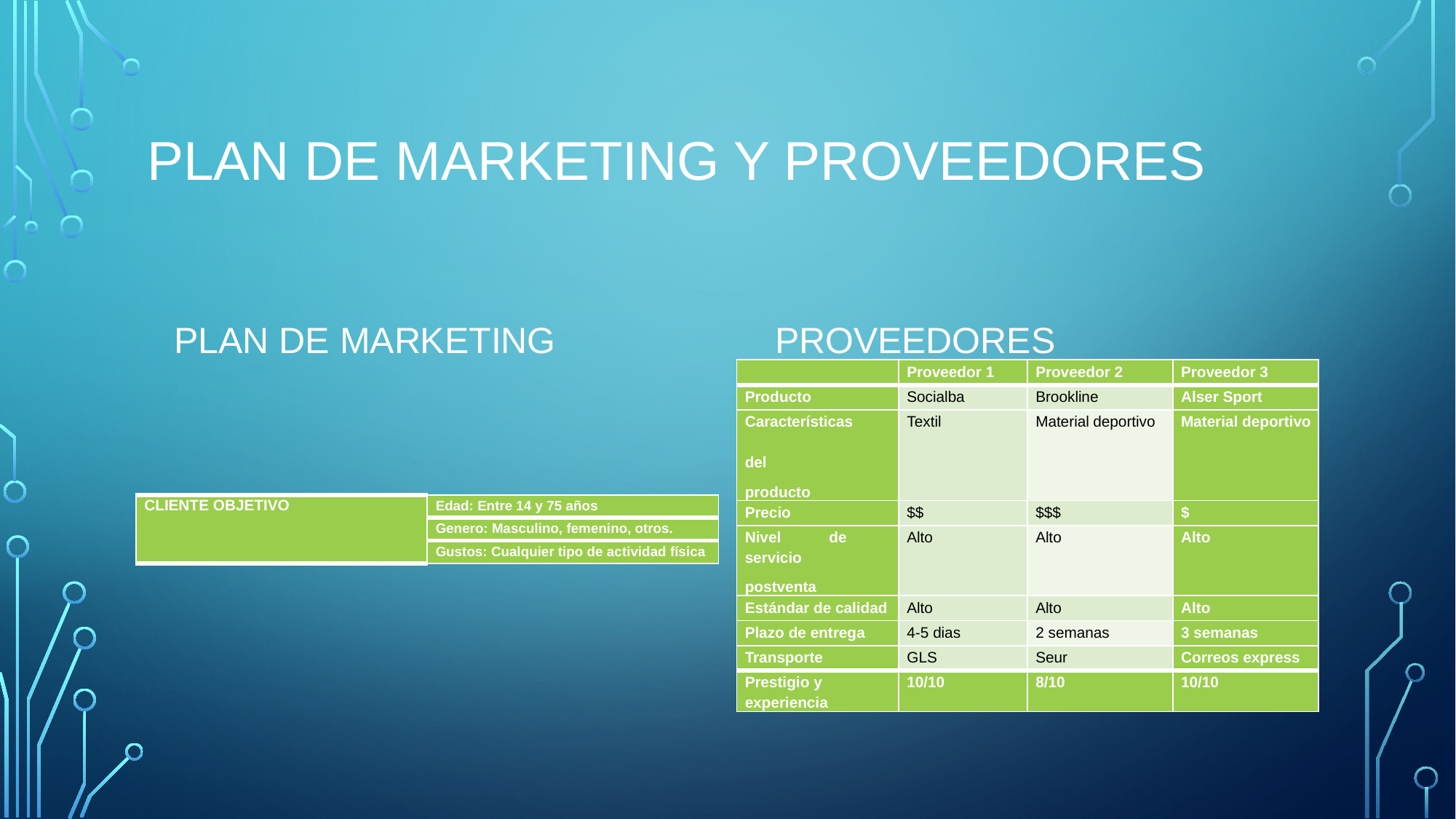

# PLAN DE MARKETING Y PROVEEDORES
PROVEEDORES
PLAN DE MARKETING
|  | Proveedor 1 | Proveedor 2 | Proveedor 3 |
| --- | --- | --- | --- |
| Producto | Socialba | Brookline | Alser Sport |
| Características del producto | Textil | Material deportivo | Material deportivo |
| Precio | $$ | $$$ | $ |
| Nivel de servicio postventa | Alto | Alto | Alto |
| Estándar de calidad | Alto | Alto | Alto |
| Plazo de entrega | 4-5 dias | 2 semanas | 3 semanas |
| Transporte | GLS | Seur | Correos express |
| Prestigio y experiencia | 10/10 | 8/10 | 10/10 |
| CLIENTE OBJETIVO | Edad: Entre 14 y 75 años |
| --- | --- |
|  | Genero: Masculino, femenino, otros. |
|  | Gustos: Cualquier tipo de actividad física |